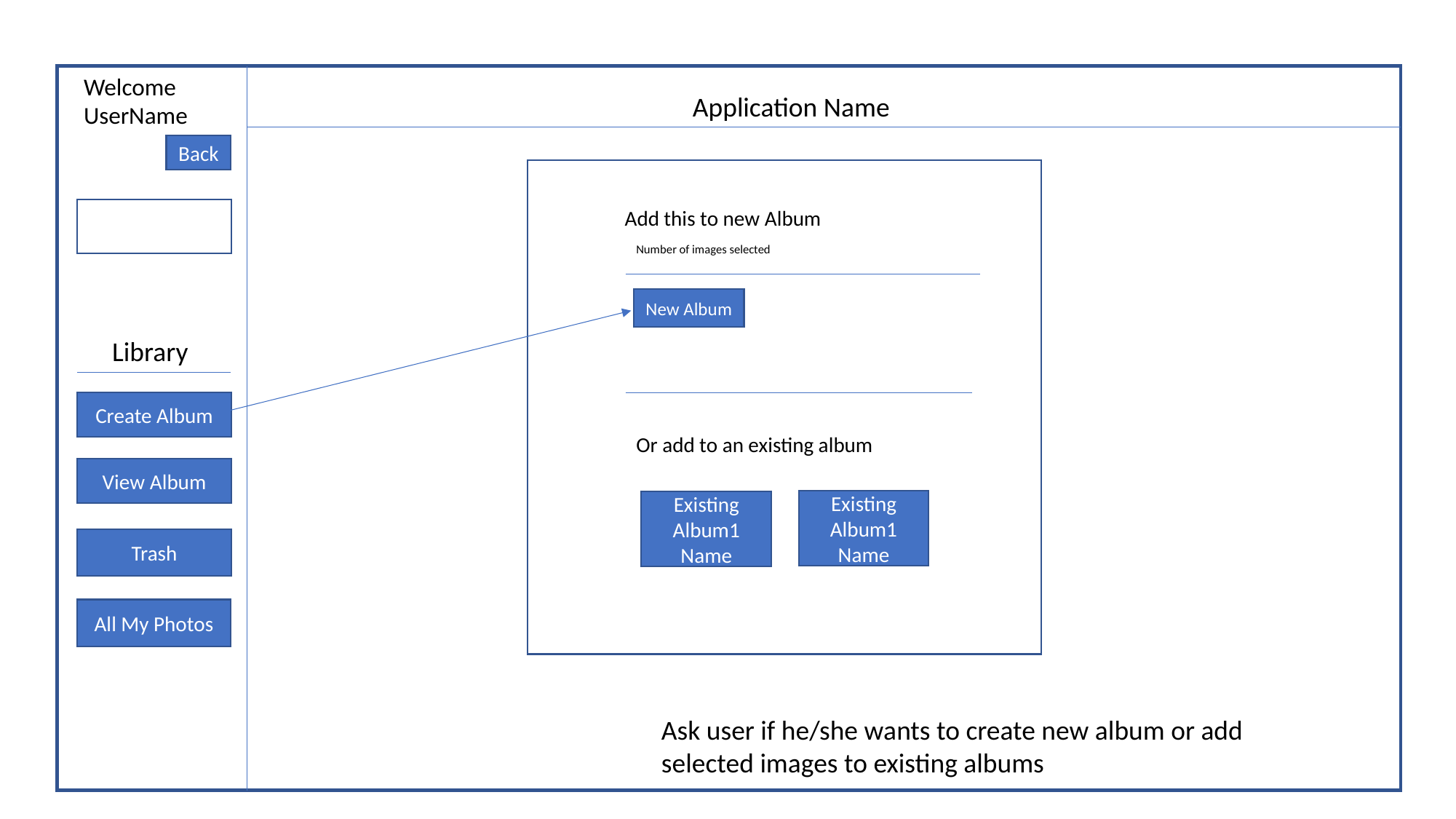

Welcome UserName

Application Name
Back

Add this to new Album
Number of images selected
New Album
Library
Create Album
Or add to an existing album
View Album
Existing Album1 Name
Existing Album1 Name
Trash
All My Photos
Ask user if he/she wants to create new album or add selected images to existing albums